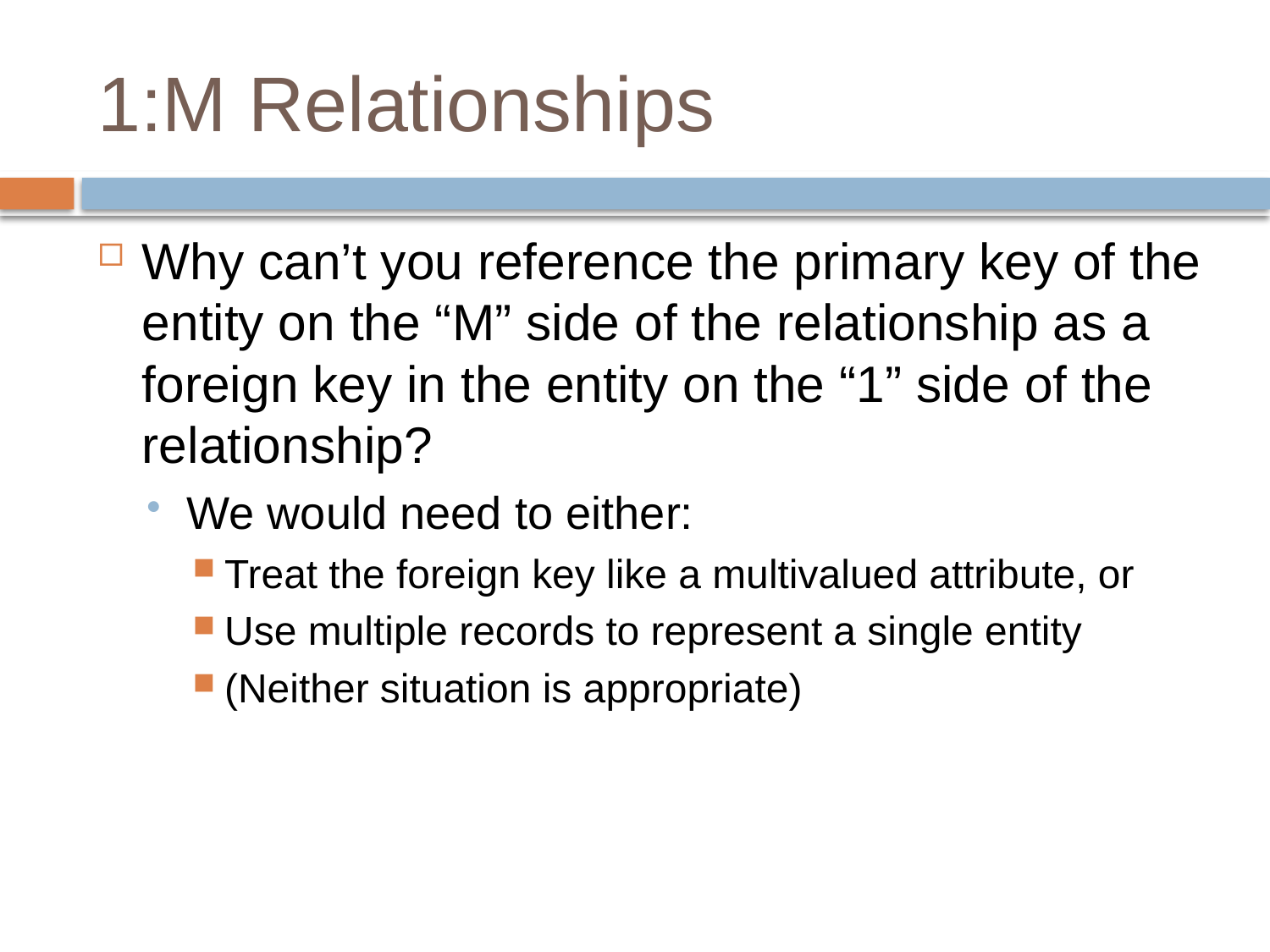

# 1:M Relationships
Why can’t you reference the primary key of the entity on the “M” side of the relationship as a foreign key in the entity on the “1” side of the relationship?
We would need to either:
Treat the foreign key like a multivalued attribute, or
Use multiple records to represent a single entity
(Neither situation is appropriate)